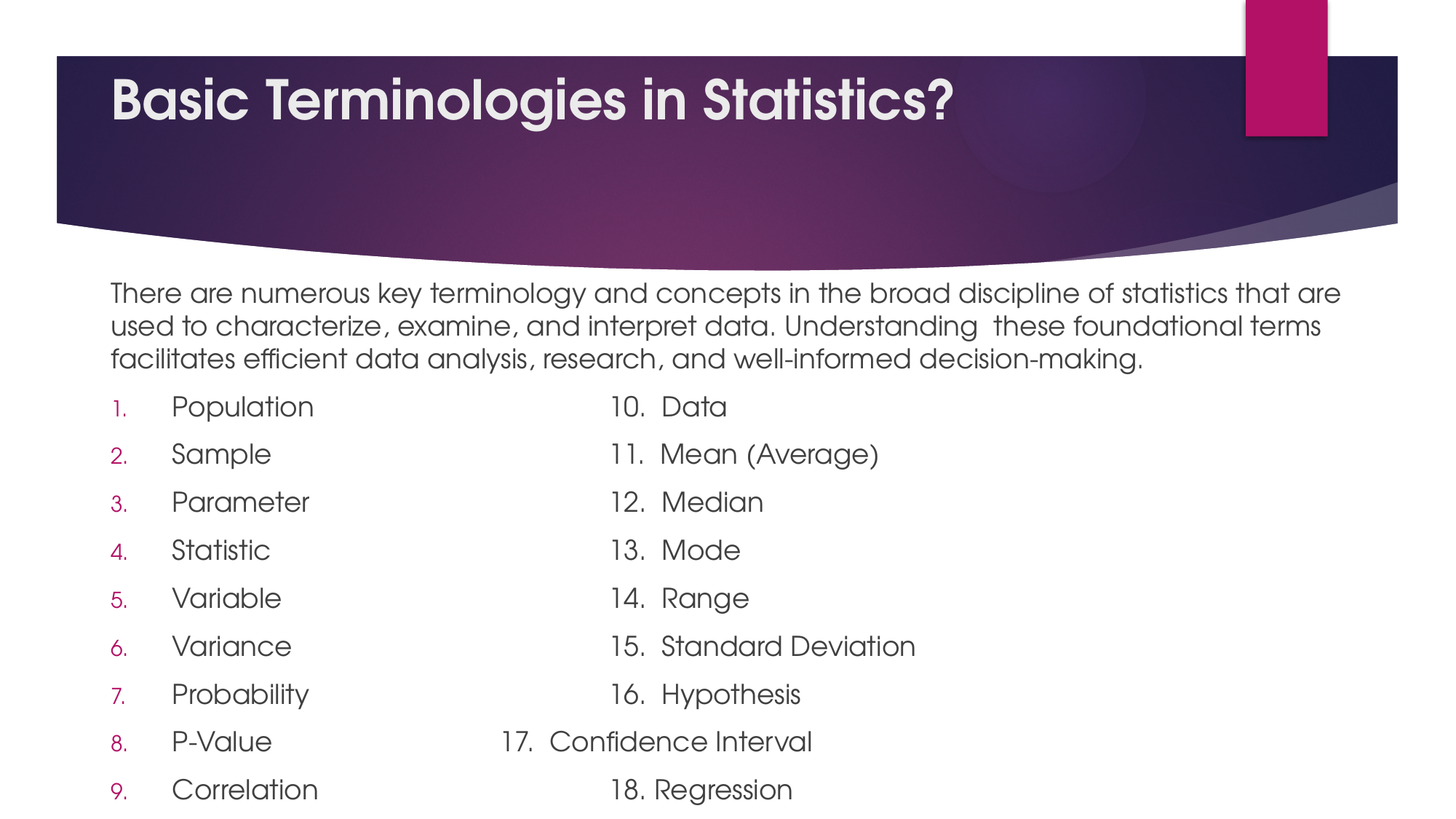

# Basic Terminologies in Statistics?
There are numerous key terminology and concepts in the broad discipline of statistics that are used to characterize, examine, and interpret data. Understanding  these foundational terms facilitates efficient data analysis, research, and well-informed decision-making.
Population			10.  Data
Sample   			11.  Mean (Average)
Parameter			12.  Median
Statistic				13.  Mode
Variable			14.  Range
Variance			15.  Standard Deviation
Probability			16.  Hypothesis
P-Value			17.  Confidence Interval
Correlation			18. Regression